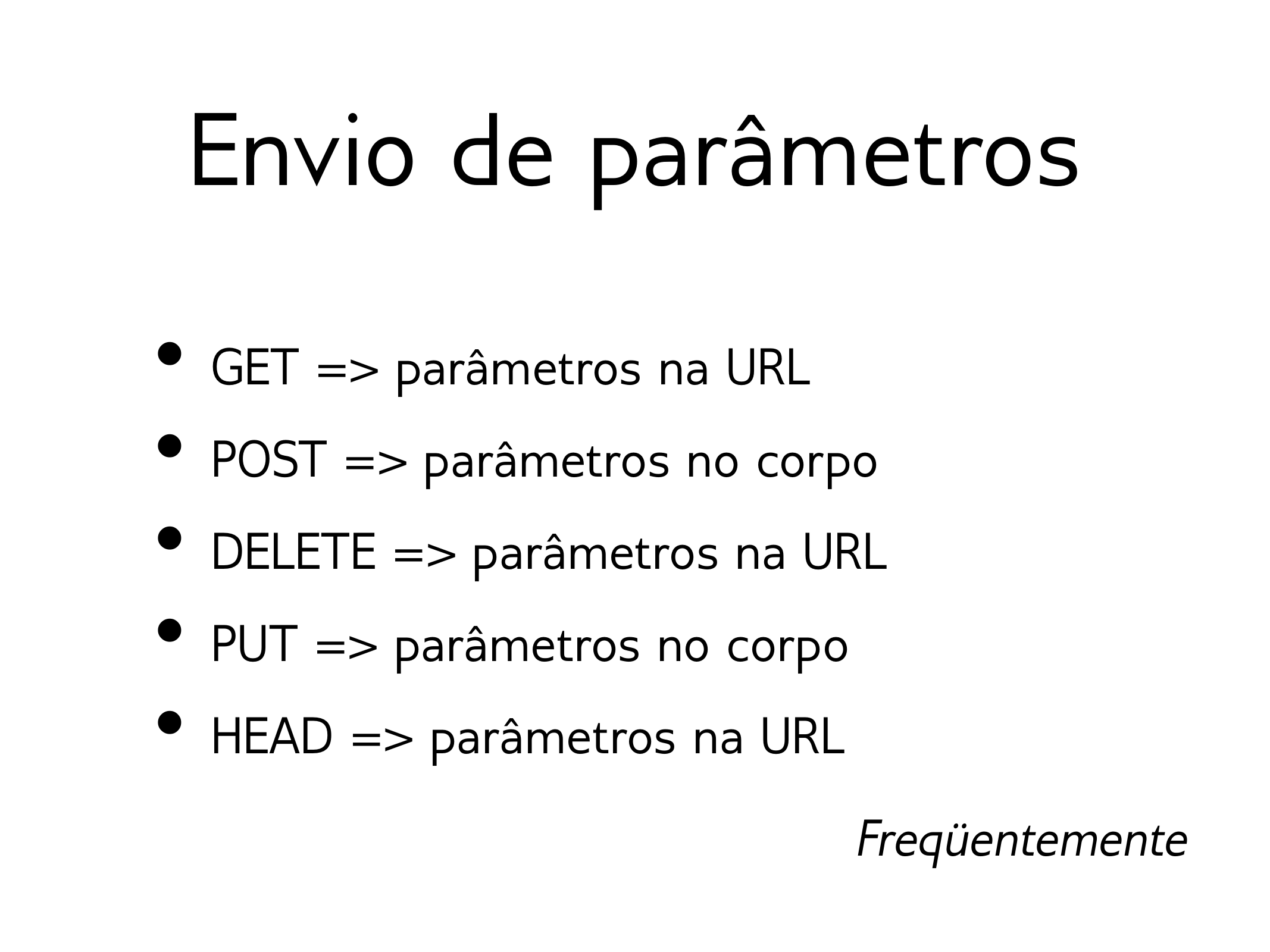

# Envio de parâmetros
GET => parâmetros na URL
POST => parâmetros no corpo
DELETE => parâmetros na URL
PUT => parâmetros no corpo
HEAD => parâmetros na URL
Freqüentemente
76